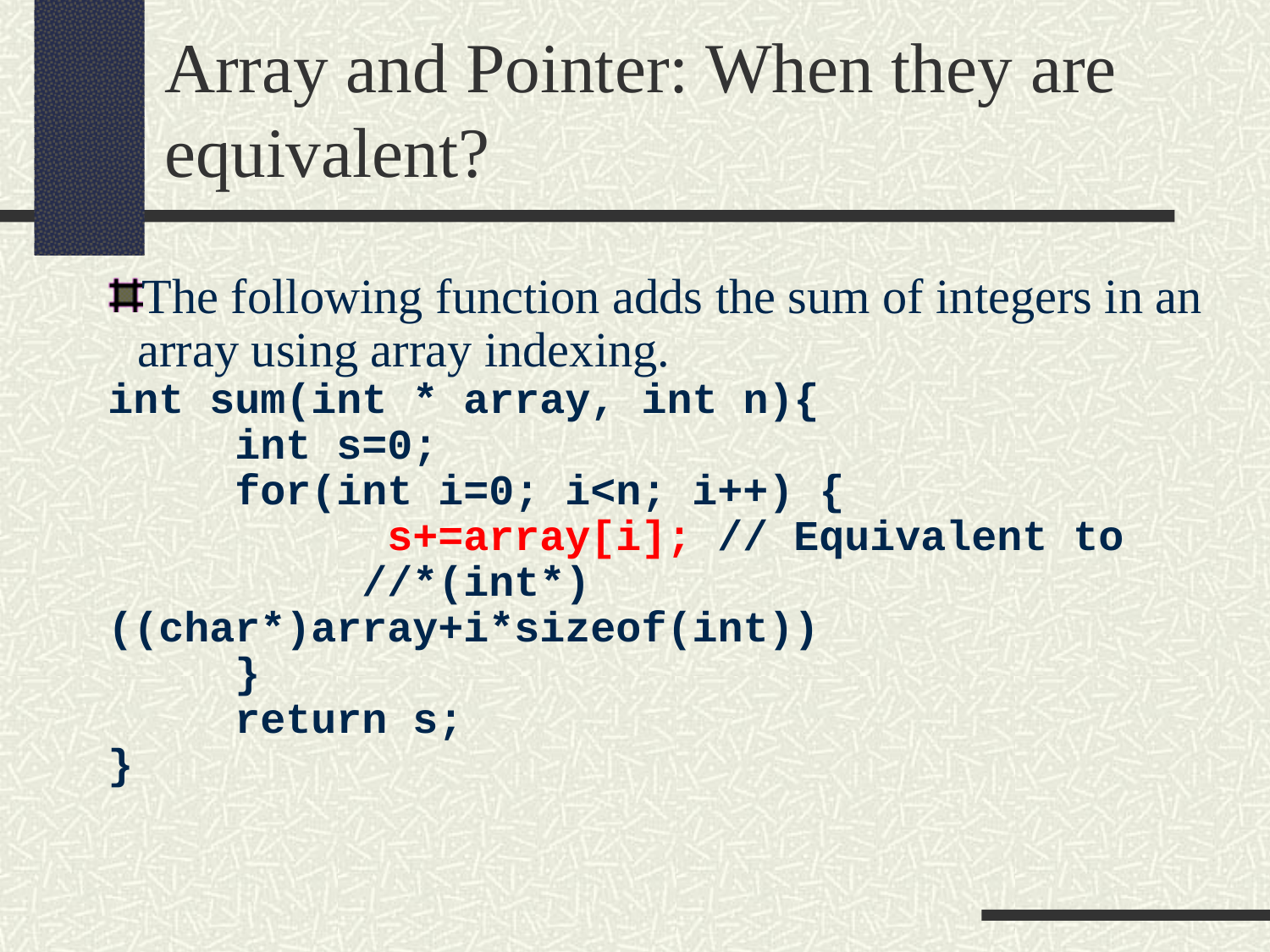

Array and Pointer: When they are equivalent?
The following function adds the sum of integers in an array using array indexing.
int sum(int * array, int n){
	int s=0;
	for(int i=0; i<n; i++) {
		 s+=array[i]; // Equivalent to
          //*(int*)((char*)array+i*sizeof(int))
	}
	return s;
}